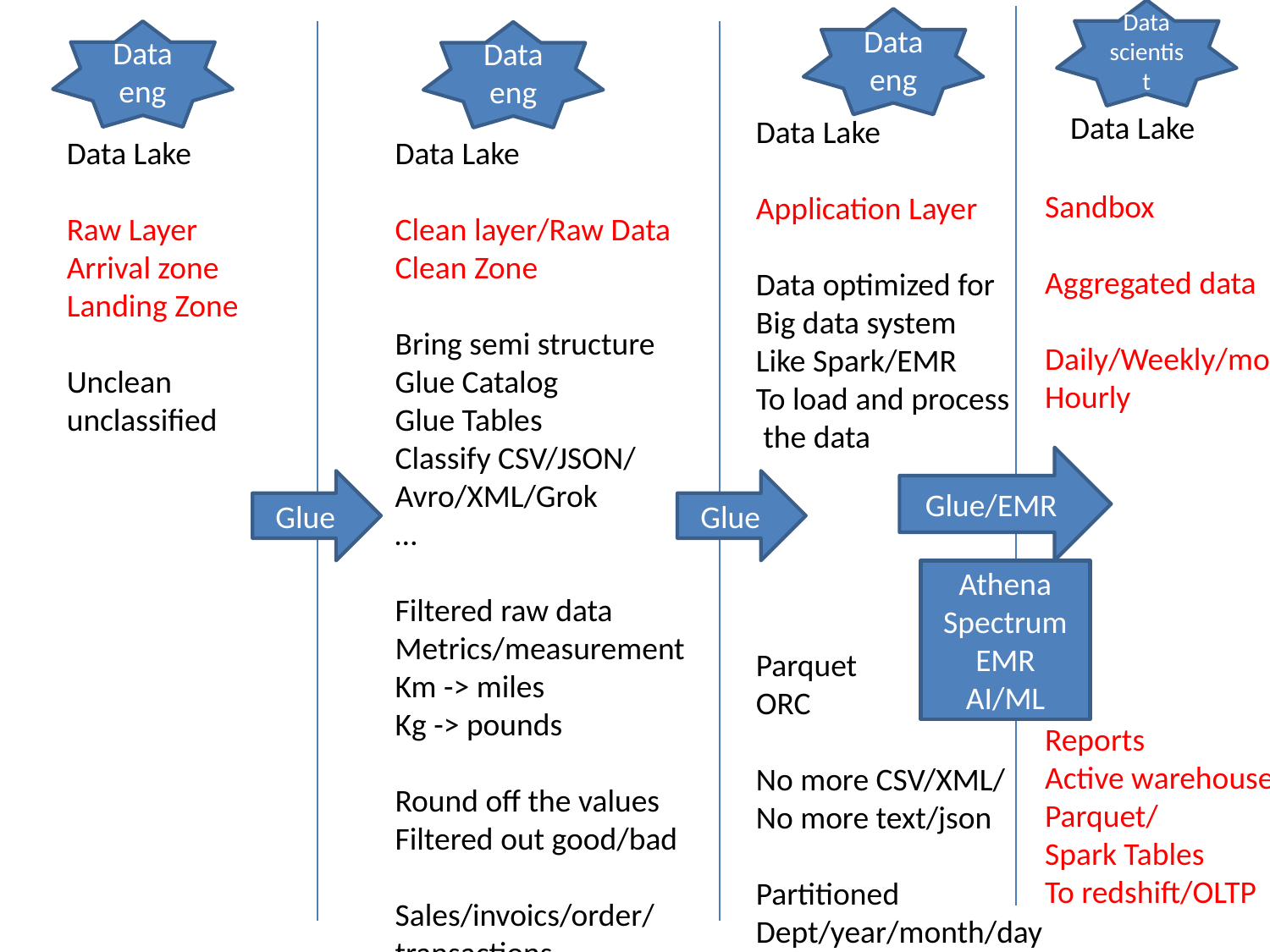

Data
scientist
Data
eng
Data
eng
Data
eng
Data Lake
Data Lake

Application Layer

Data optimized for
Big data system
Like Spark/EMR
To load and process
 the data

Parquet
ORC

No more CSV/XML/
No more text/json

Partitioned
Dept/year/month/day
Data Lake

Raw Layer
Arrival zone
Landing Zone

Unclean
unclassified
Data Lake

Clean layer/Raw Data
Clean Zone

Bring semi structure
Glue Catalog
Glue Tables
Classify CSV/JSON/
Avro/XML/Grok
…

Filtered raw data
Metrics/measurement
Km -> miles
Kg -> pounds

Round off the values
Filtered out good/bad

Sales/invoics/order/
transactions
Sandbox

Aggregated data

Daily/Weekly/monthly
Hourly

Reports
Active warehouse
Parquet/
Spark Tables
To redshift/OLTP
Glue/EMR
Glue
Glue
Athena
Spectrum
EMR
AI/ML